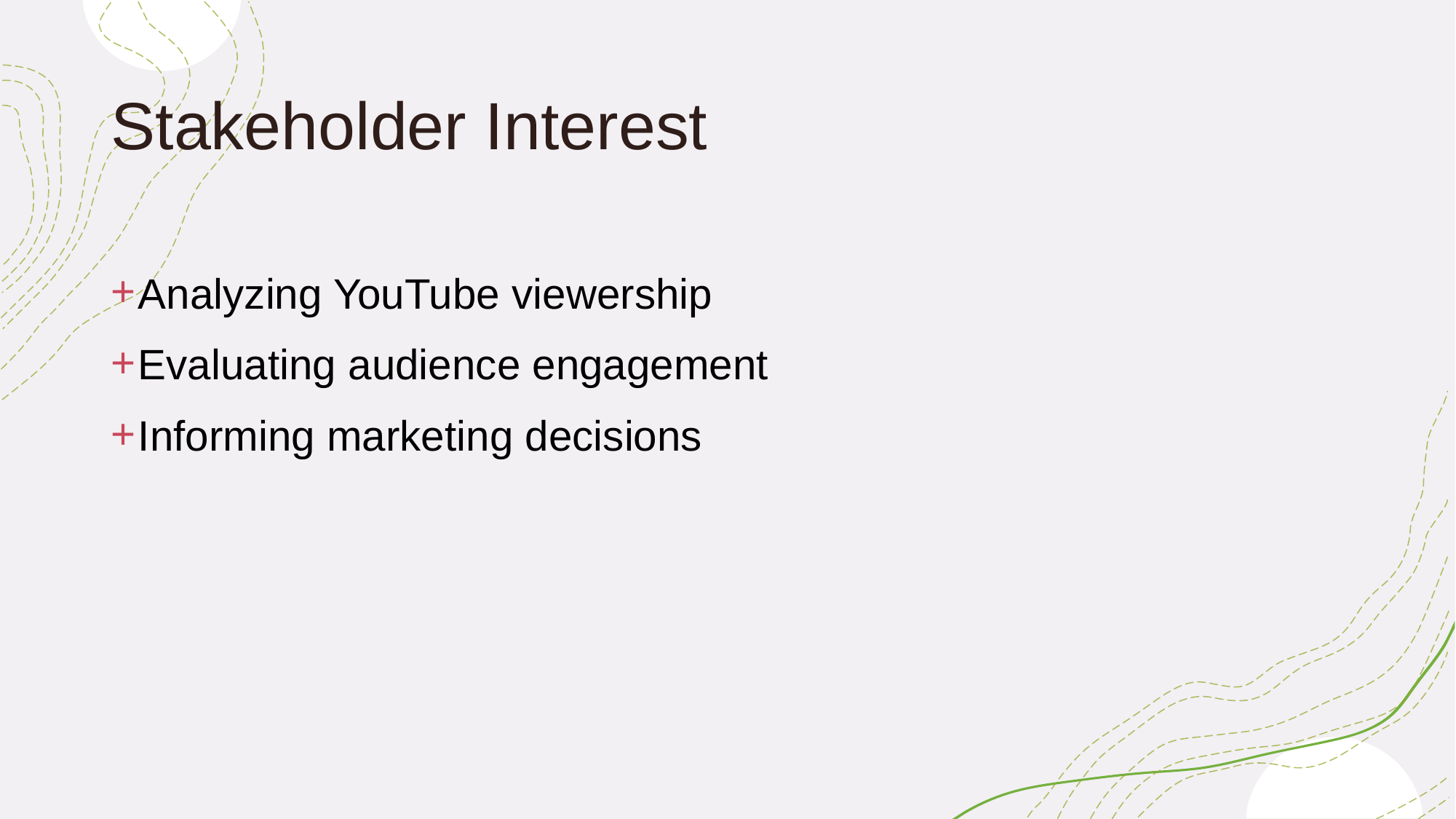

# Stakeholder Interest
Analyzing YouTube viewership
Evaluating audience engagement
Informing marketing decisions